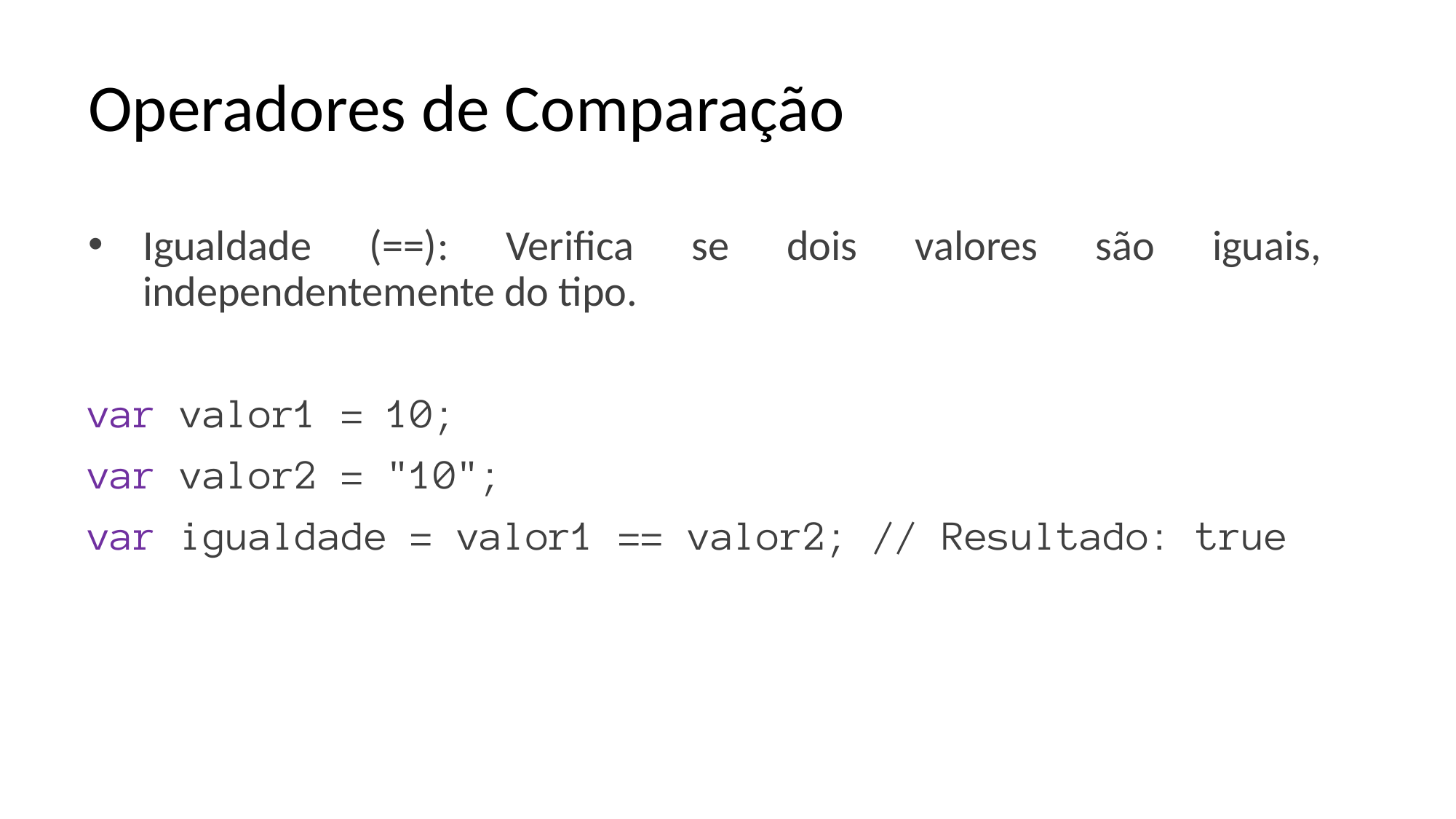

# Operadores de Comparação
Igualdade (==): Verifica se dois valores são iguais, independentemente do tipo.

var valor1 = 10;
var valor2 = "10";
var igualdade = valor1 == valor2; // Resultado: true